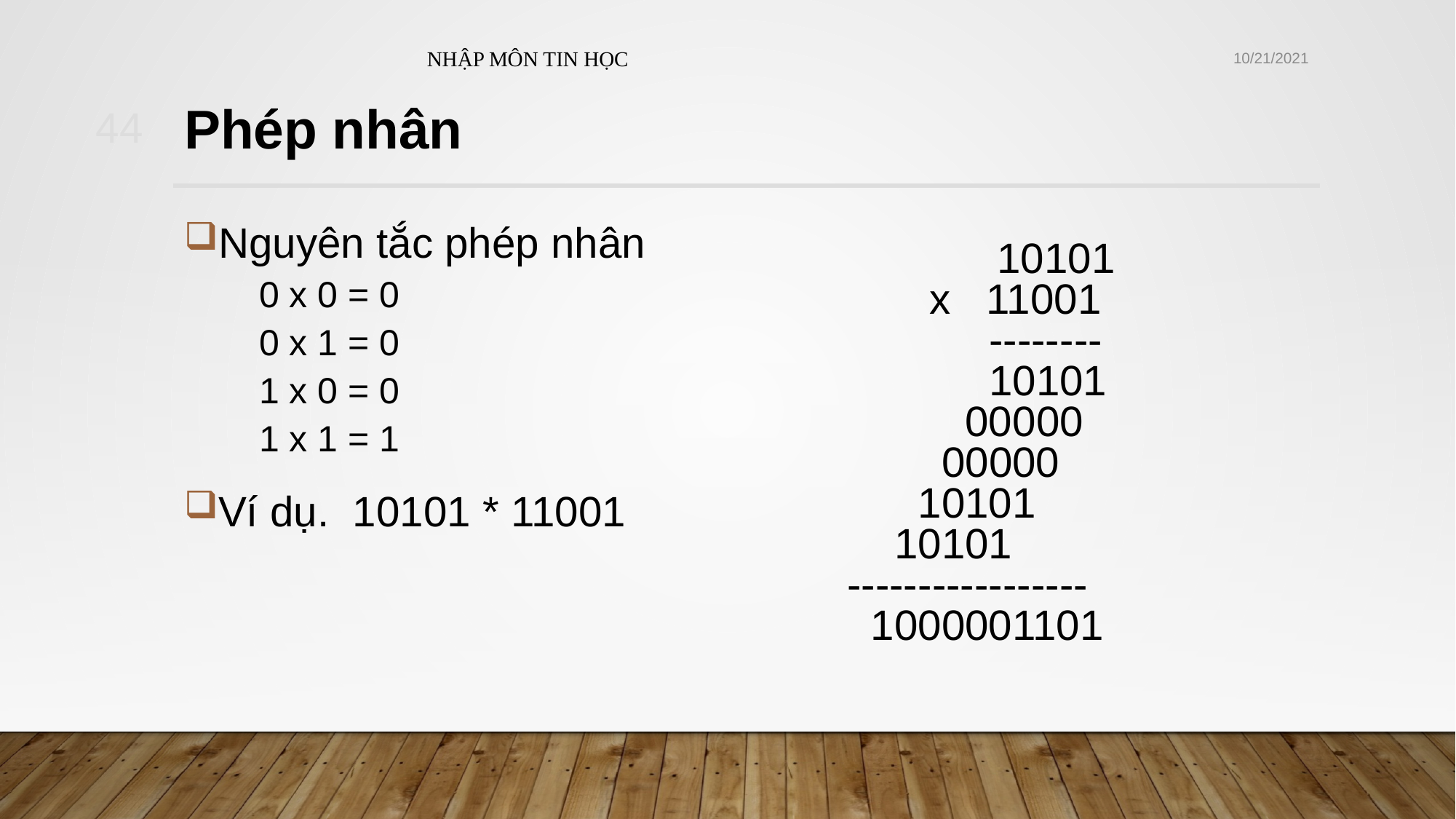

NHẬP MÔN TIN HỌC
10/21/2021
44
# Phép nhân
Nguyên tắc phép nhân
  0 x 0 = 0
  0 x 1 = 0
  1 x 0 = 0
  1 x 1 = 1
Ví dụ.  10101 * 11001

		  10101
         x   11001
              --------
              10101
            00000
          00000
        10101
      10101
  -----------------
    1000001101